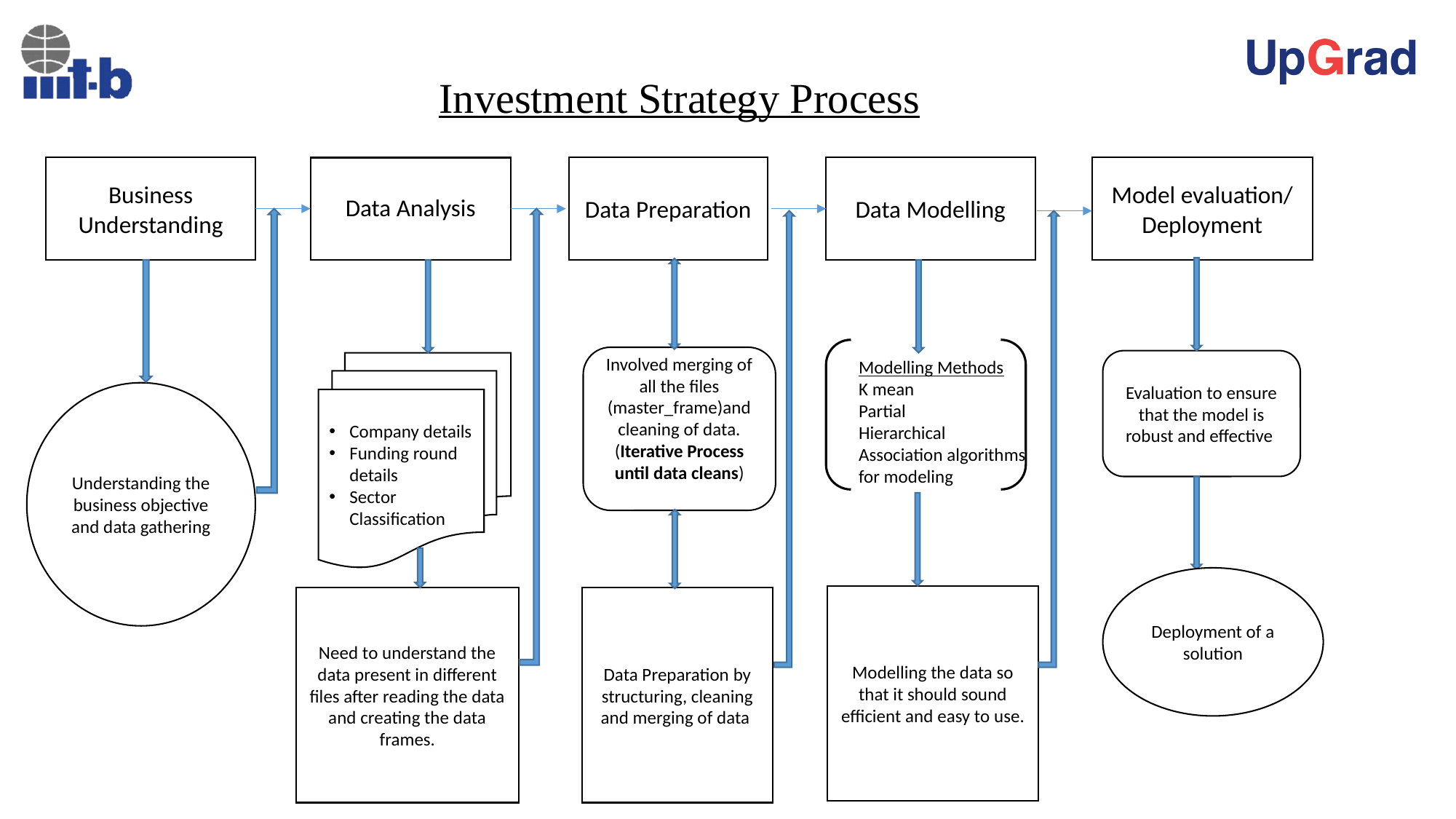

# Investment Strategy Process
Business Understanding
Data Analysis
Data Preparation
Data Modelling
Model evaluation/ Deployment

Involved merging of all the files (master_frame)and cleaning of data.
(Iterative Process until data cleans)

Modelling Methods
K mean
Partial
Hierarchical
Association algorithms for modeling
Evaluation to ensure that the model is robust and effective
Company details
Funding round details
Sector Classification
Understanding the business objective and data gathering

Deployment of a solution
Modelling the data so that it should sound efficient and easy to use.
Data Preparation by structuring, cleaning and merging of data
Need to understand the data present in different files after reading the data and creating the data frames.